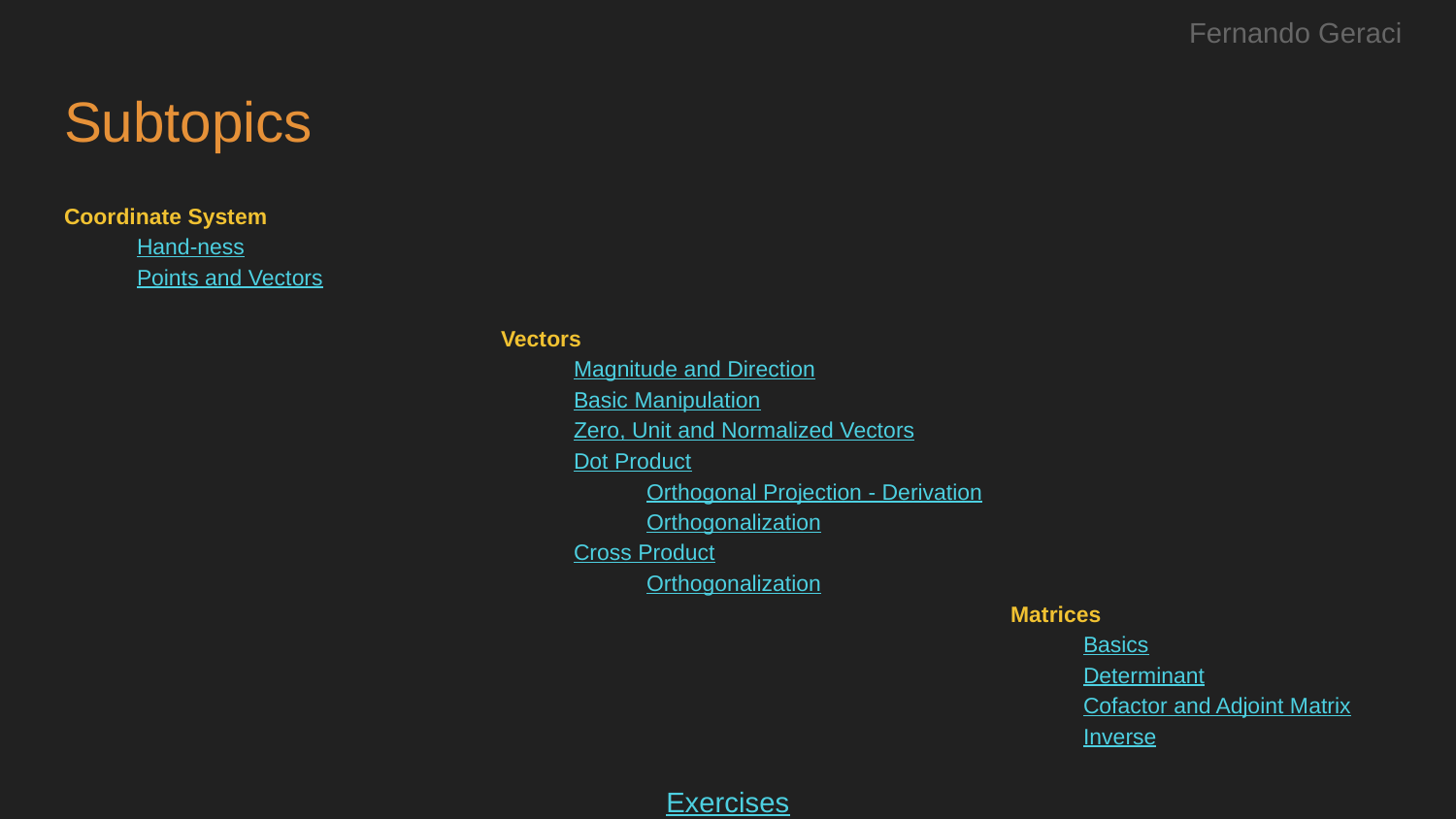

Fernando Geraci
# Subtopics
Coordinate System
Hand-ness
Points and Vectors

Vectors
Magnitude and Direction
Basic Manipulation
Zero, Unit and Normalized Vectors
Dot Product
Orthogonal Projection - Derivation
Orthogonalization
Cross Product
Orthogonalization
Matrices
Basics
Determinant
Cofactor and Adjoint Matrix
Inverse

Exercises